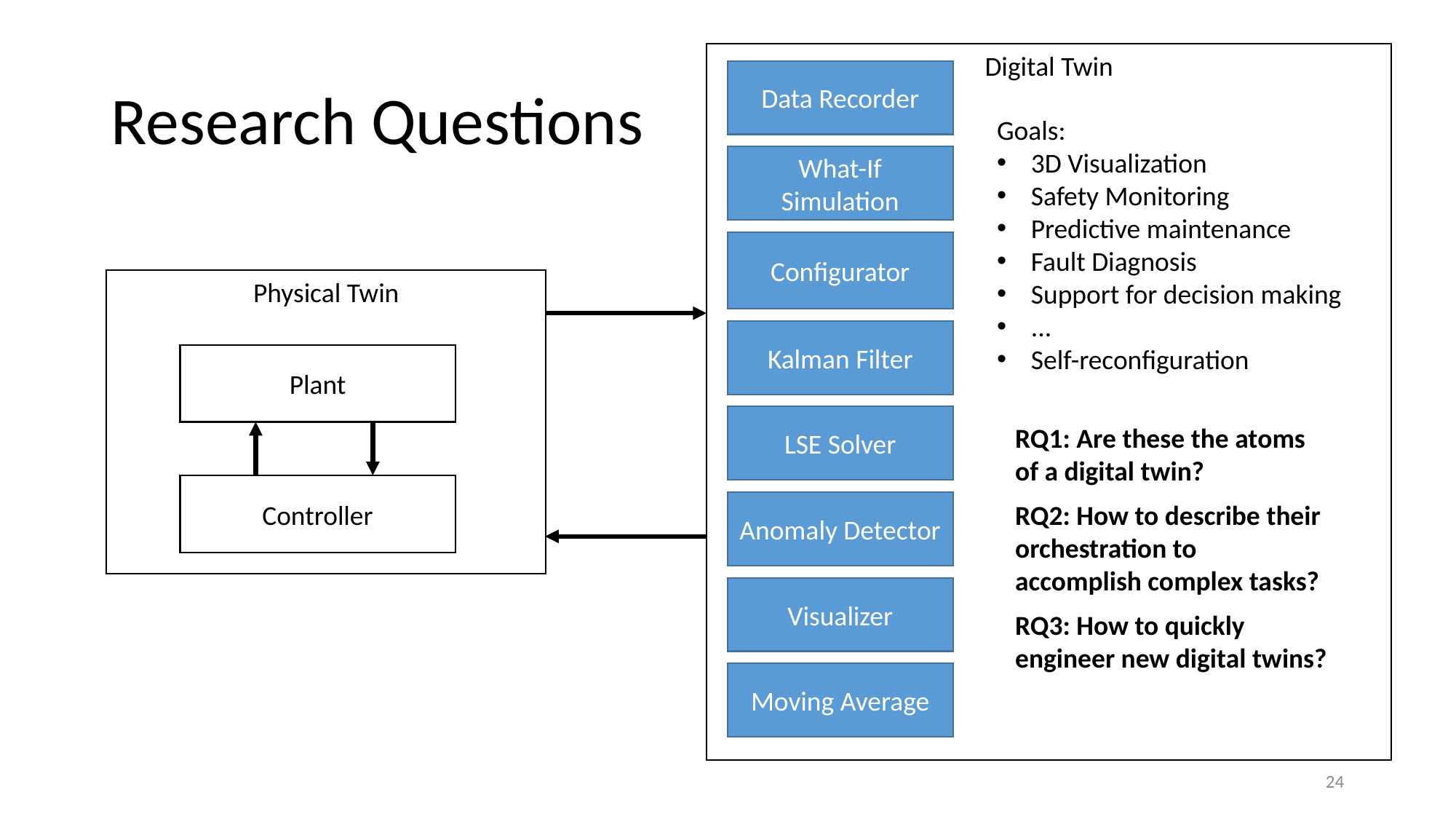

# Research Questions
Digital Twin
Data Recorder
Goals:
3D Visualization
Safety Monitoring
Predictive maintenance
Fault Diagnosis
Support for decision making
...
Self-reconfiguration
What-If Simulation
Configurator
Physical Twin
Kalman Filter
Plant
LSE Solver
RQ1: Are these the atoms of a digital twin?
Controller
Anomaly Detector
RQ2: How to describe their orchestration to accomplish complex tasks?
Visualizer
RQ3: How to quickly engineer new digital twins?
Moving Average
24